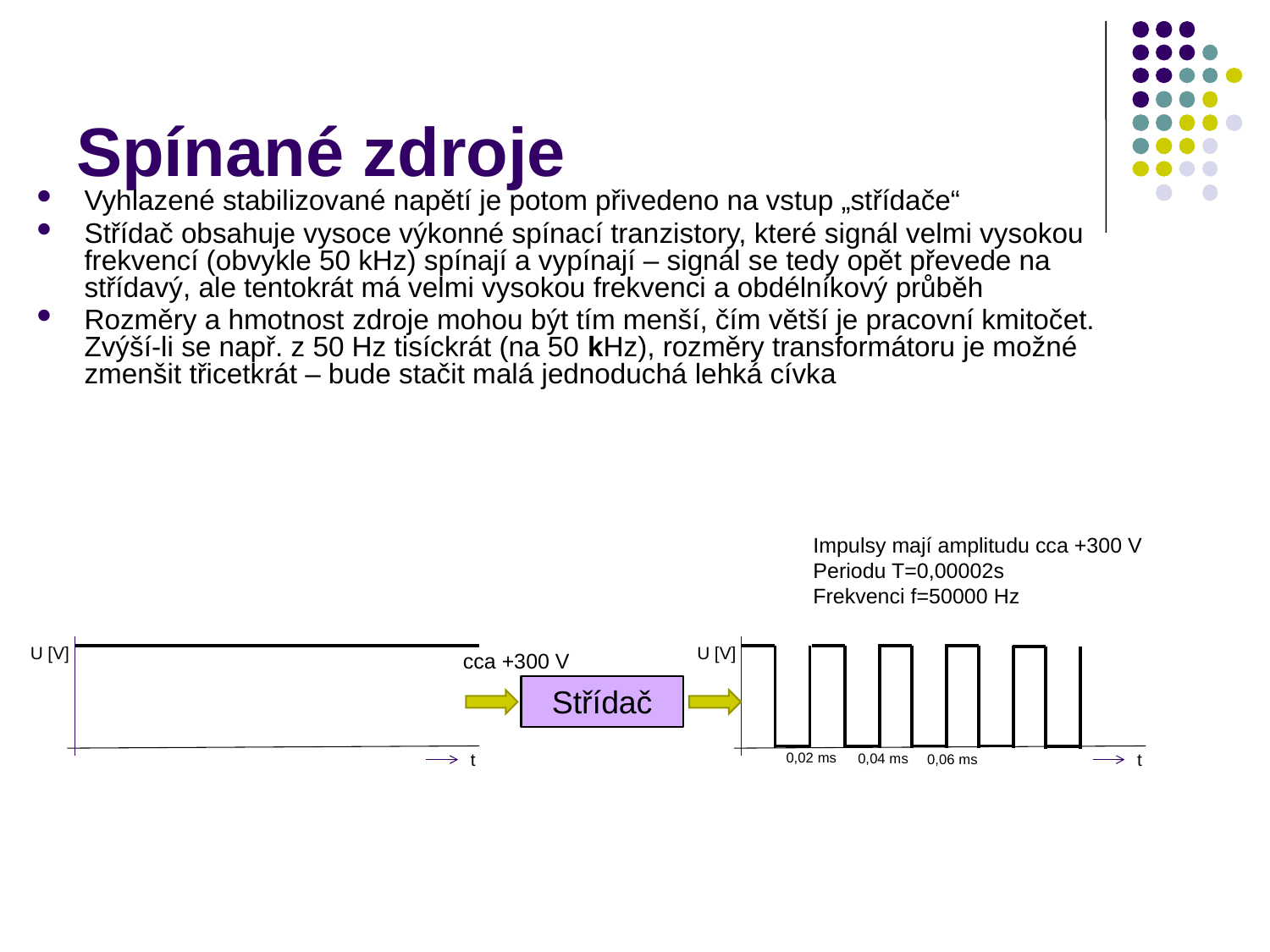

# Spínané zdroje
Vyhlazené stabilizované napětí je potom přivedeno na vstup „střídače“
Střídač obsahuje vysoce výkonné spínací tranzistory, které signál velmi vysokou frekvencí (obvykle 50 kHz) spínají a vypínají – signál se tedy opět převede na střídavý, ale tentokrát má velmi vysokou frekvenci a obdélníkový průběh
Rozměry a hmotnost zdroje mohou být tím menší, čím větší je pracovní kmitočet. Zvýší-li se např. z 50 Hz tisíckrát (na 50 kHz), rozměry transformátoru je možné zmenšit třicetkrát – bude stačit malá jednoduchá lehká cívka

Impulsy mají amplitudu cca +300 V
Periodu T=0,00002s
Frekvenci f=50000 Hz
U [V]
U [V]
cca +300 V
Střídač

t
0,02 ms
t
0,04 ms
0,06 ms